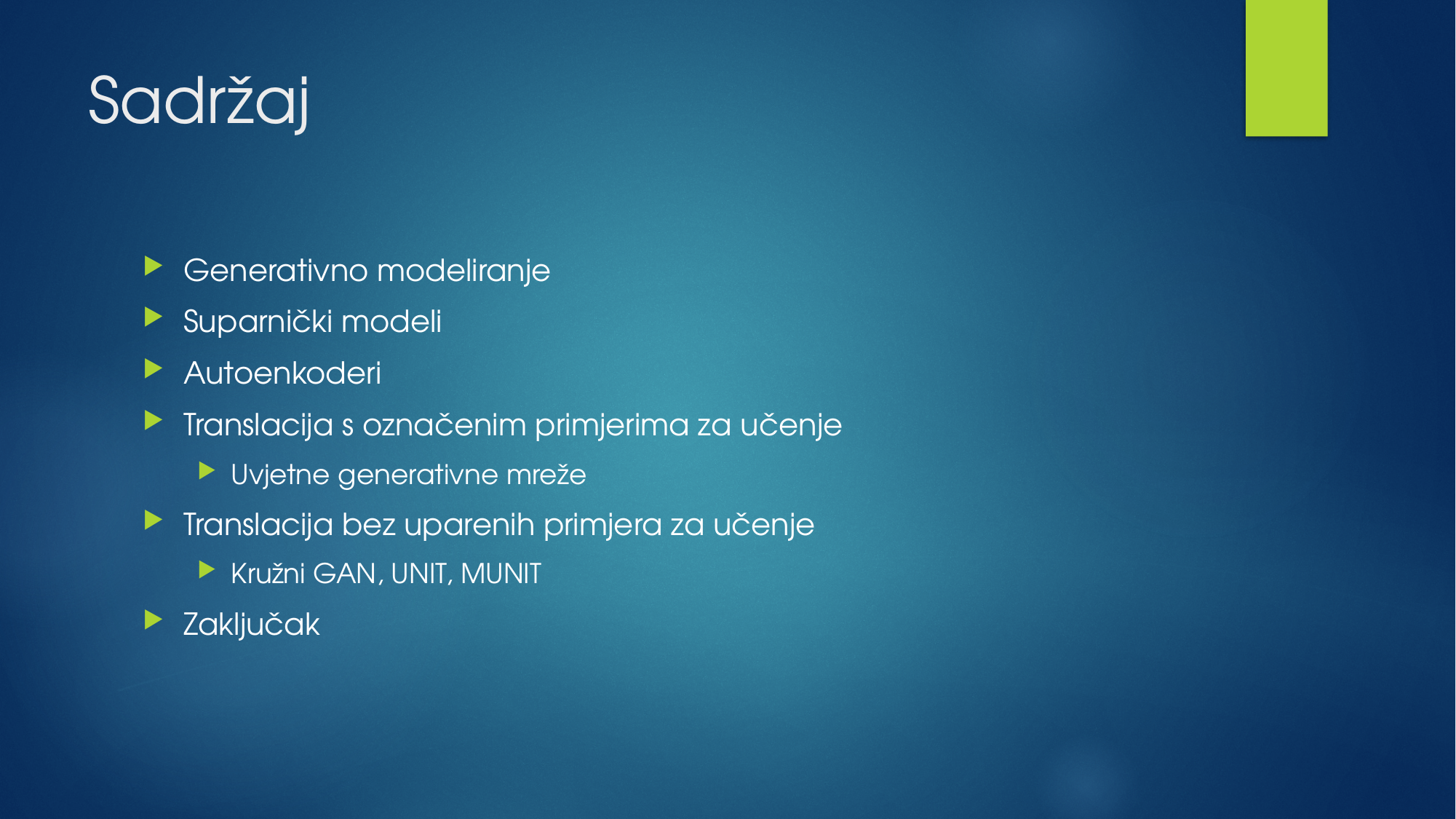

# Sadržaj
Generativno modeliranje
Suparnički modeli
Autoenkoderi
Translacija s označenim primjerima za učenje
Uvjetne generativne mreže
Translacija bez uparenih primjera za učenje
Kružni GAN, UNIT, MUNIT
Zaključak